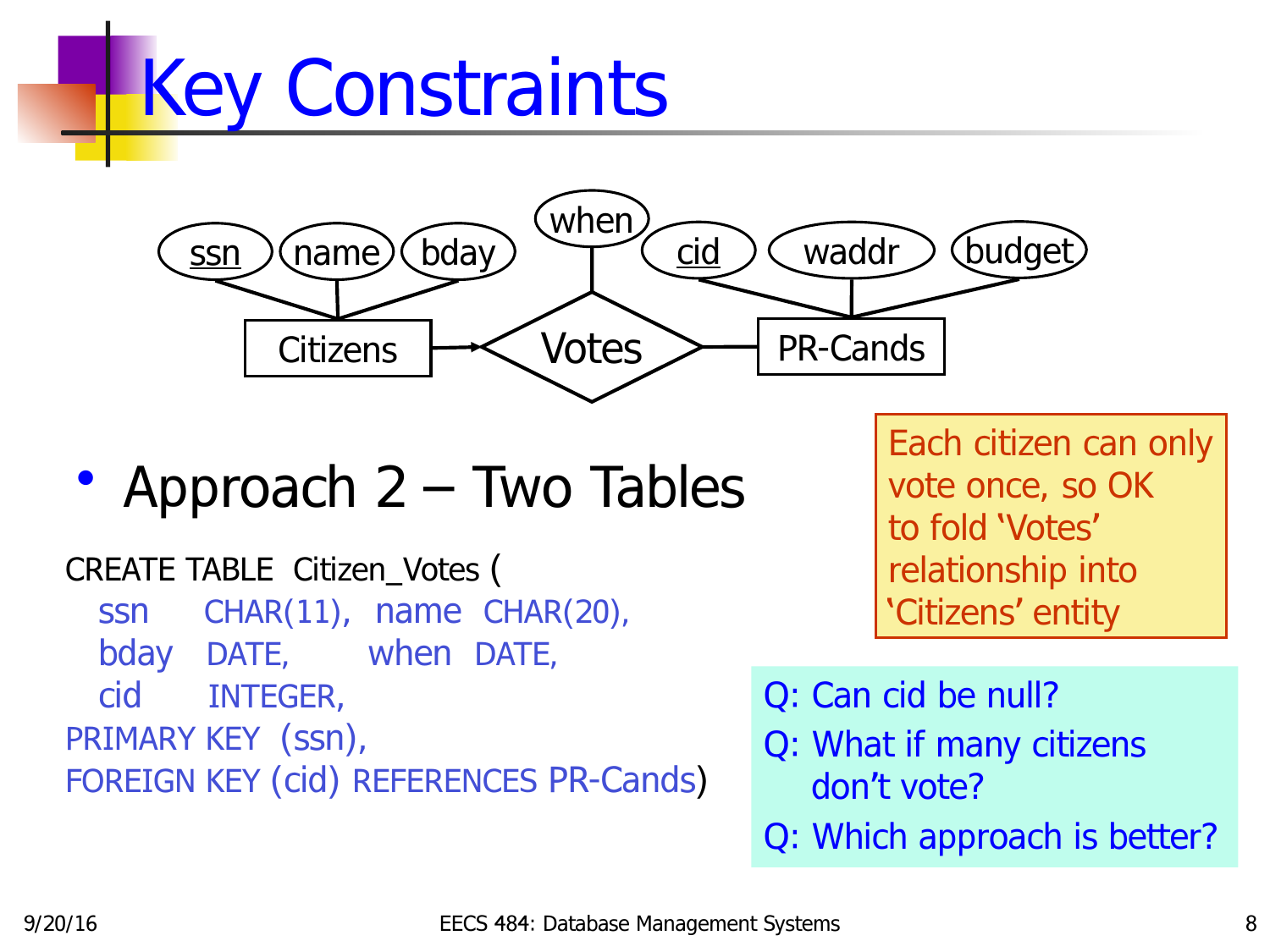

# Key Constraints
when
budget
cid
waddr
PR-Cands
ssn
name
bday
Citizens
Votes
Each citizen can only
vote once, so OK
to fold ‘Votes’
relationship into
‘Citizens’ entity
Approach 2 – Two Tables
CREATE TABLE  Citizen_Votes (
   ssn     CHAR(11),  name  CHAR(20),
   bday   DATE,       when  DATE,
   cid      INTEGER,
PRIMARY KEY  (ssn),
FOREIGN KEY (cid) REFERENCES PR-Cands)
Q: Can cid be null?
Q: What if many citizens don’t vote?
Q: Which approach is better?
9/20/16
EECS 484: Database Management Systems
8